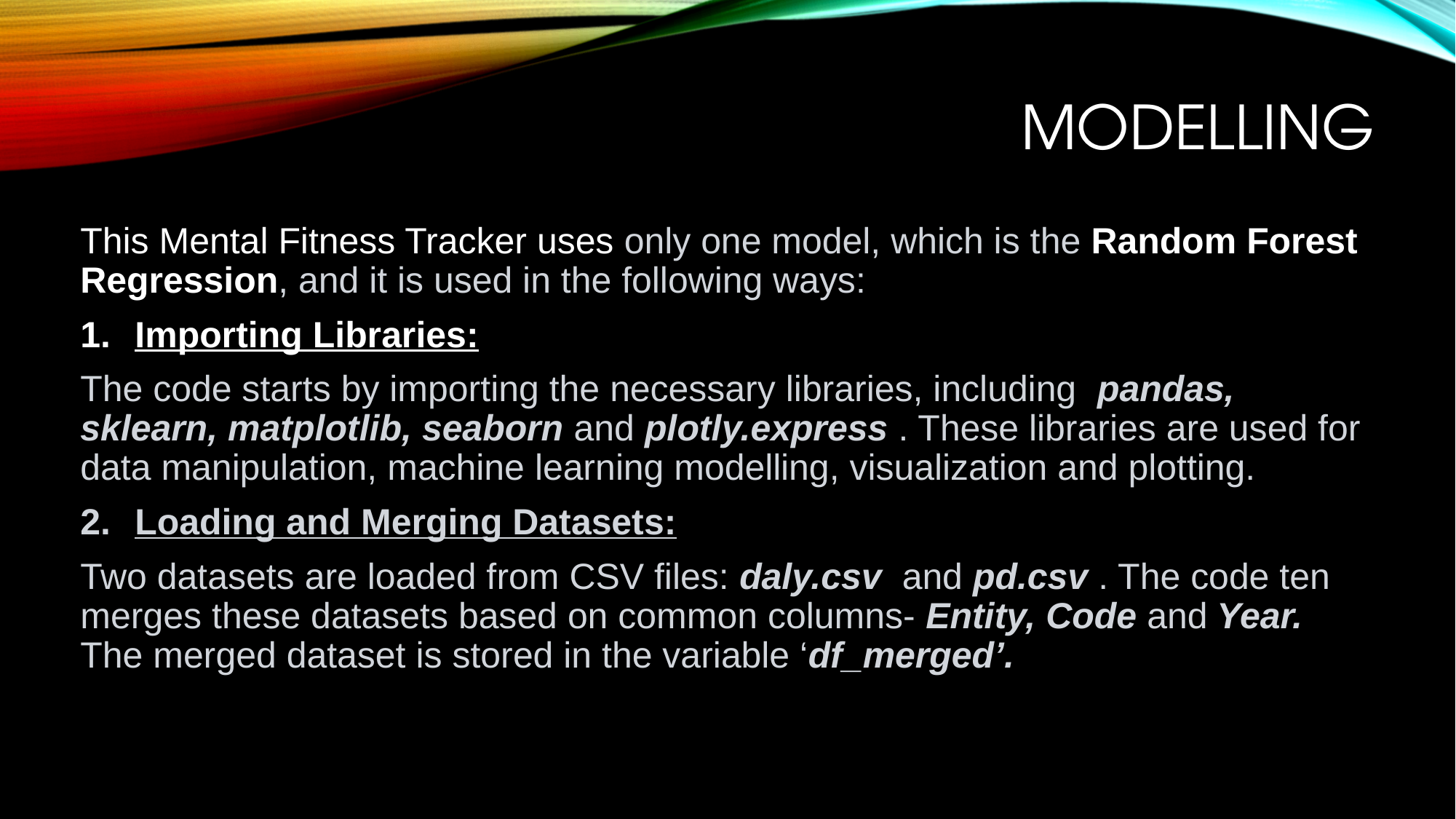

# MODELLING
This Mental Fitness Tracker uses only one model, which is the Random Forest Regression, and it is used in the following ways:
Importing Libraries:
The code starts by importing the necessary libraries, including  pandas, sklearn, matplotlib, seaborn and plotly.express . These libraries are used for data manipulation, machine learning modelling, visualization and plotting.
Loading and Merging Datasets:
Two datasets are loaded from CSV files: daly.csv  and pd.csv . The code ten merges these datasets based on common columns- Entity, Code and Year. The merged dataset is stored in the variable ‘df_merged’.